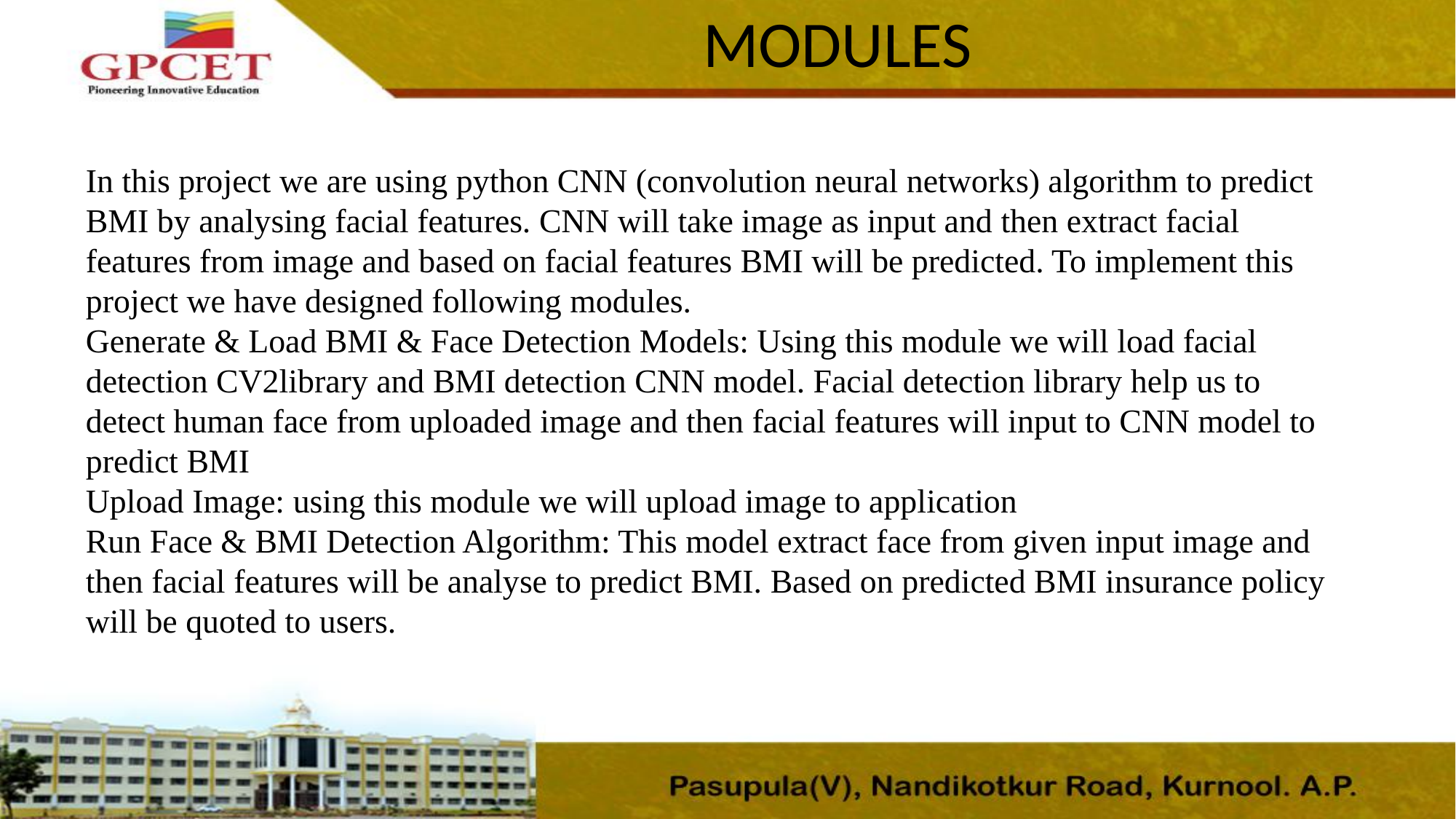

# MODULES
In this project we are using python CNN (convolution neural networks) algorithm to predict BMI by analysing facial features. CNN will take image as input and then extract facial features from image and based on facial features BMI will be predicted. To implement this project we have designed following modules.
Generate & Load BMI & Face Detection Models: Using this module we will load facial detection CV2library and BMI detection CNN model. Facial detection library help us to detect human face from uploaded image and then facial features will input to CNN model to predict BMI
Upload Image: using this module we will upload image to application
Run Face & BMI Detection Algorithm: This model extract face from given input image and then facial features will be analyse to predict BMI. Based on predicted BMI insurance policy will be quoted to users.